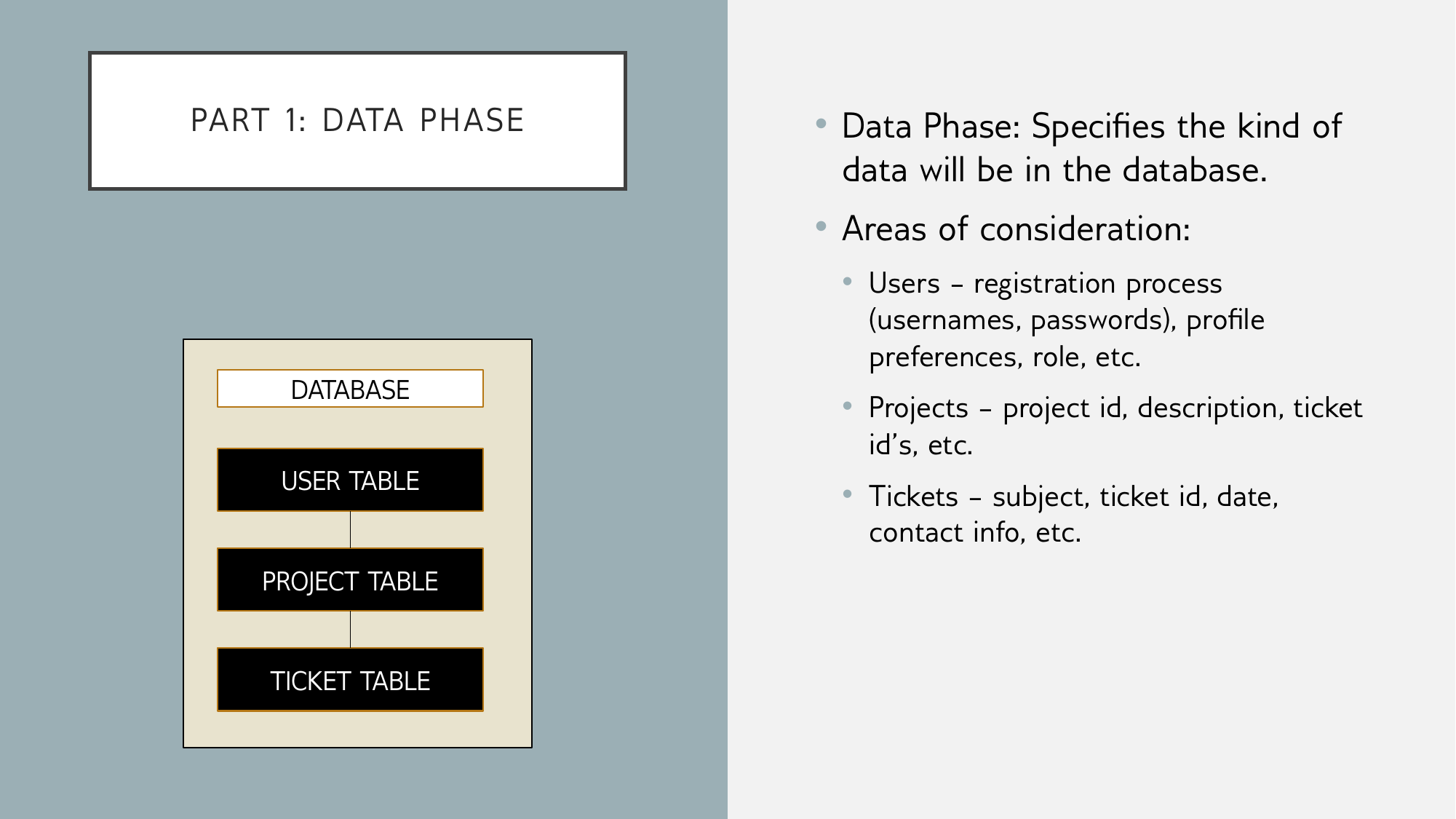

# Part 1: data phase
Data Phase: Specifies the kind of data will be in the database.
Areas of consideration:
Users – registration process (usernames, passwords), profile preferences, role, etc.
Projects – project id, description, ticket id’s, etc.
Tickets – subject, ticket id, date, contact info, etc.

DATABASE
USER TABLE
PROJECT TABLE
TICKET TABLE